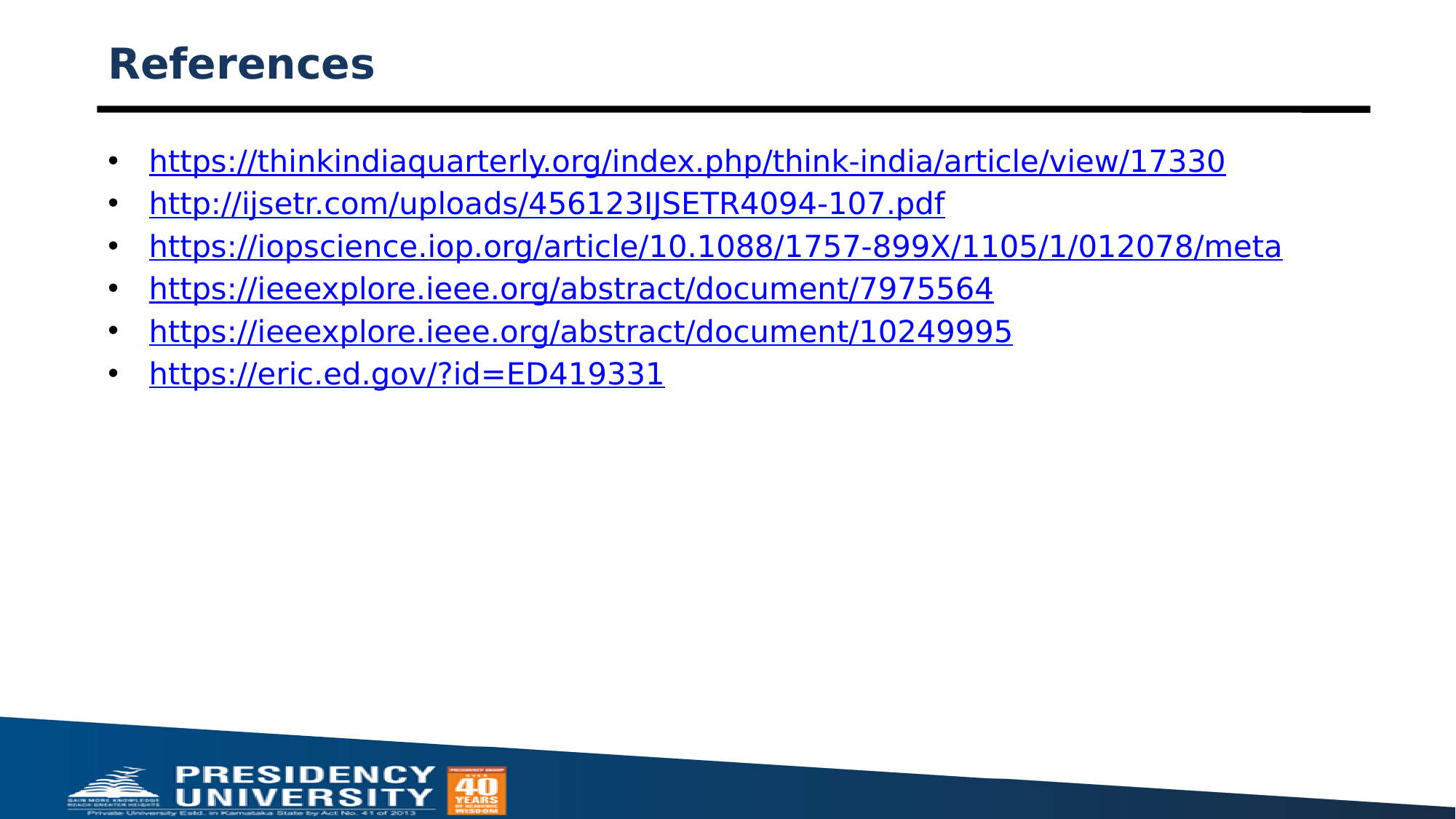

# References
https://thinkindiaquarterly.org/index.php/think-india/article/view/17330
http://ijsetr.com/uploads/456123IJSETR4094-107.pdf
https://iopscience.iop.org/article/10.1088/1757-899X/1105/1/012078/meta
https://ieeexplore.ieee.org/abstract/document/7975564
https://ieeexplore.ieee.org/abstract/document/10249995
https://eric.ed.gov/?id=ED419331